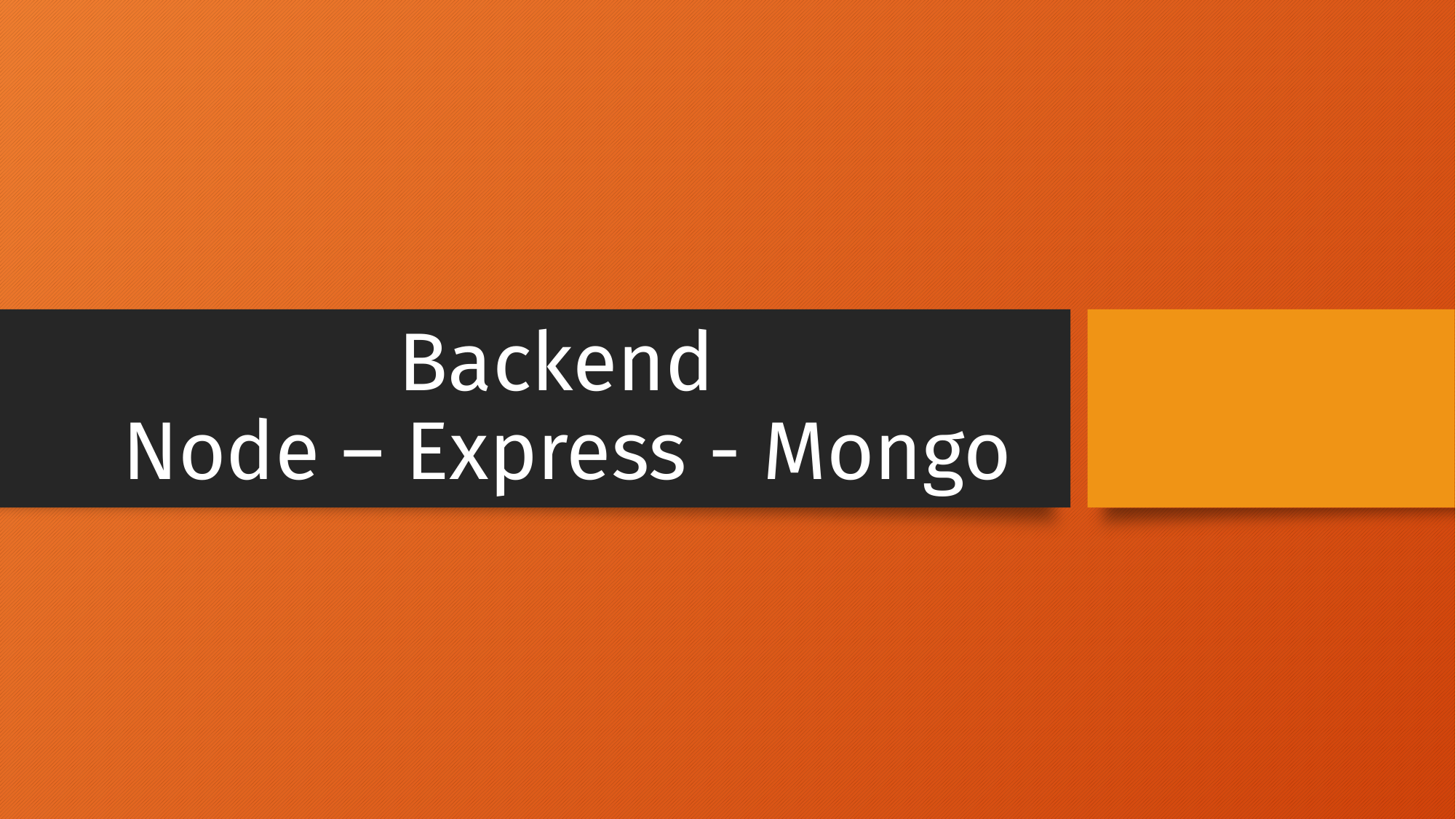

# Backend Node – Express - Mongo